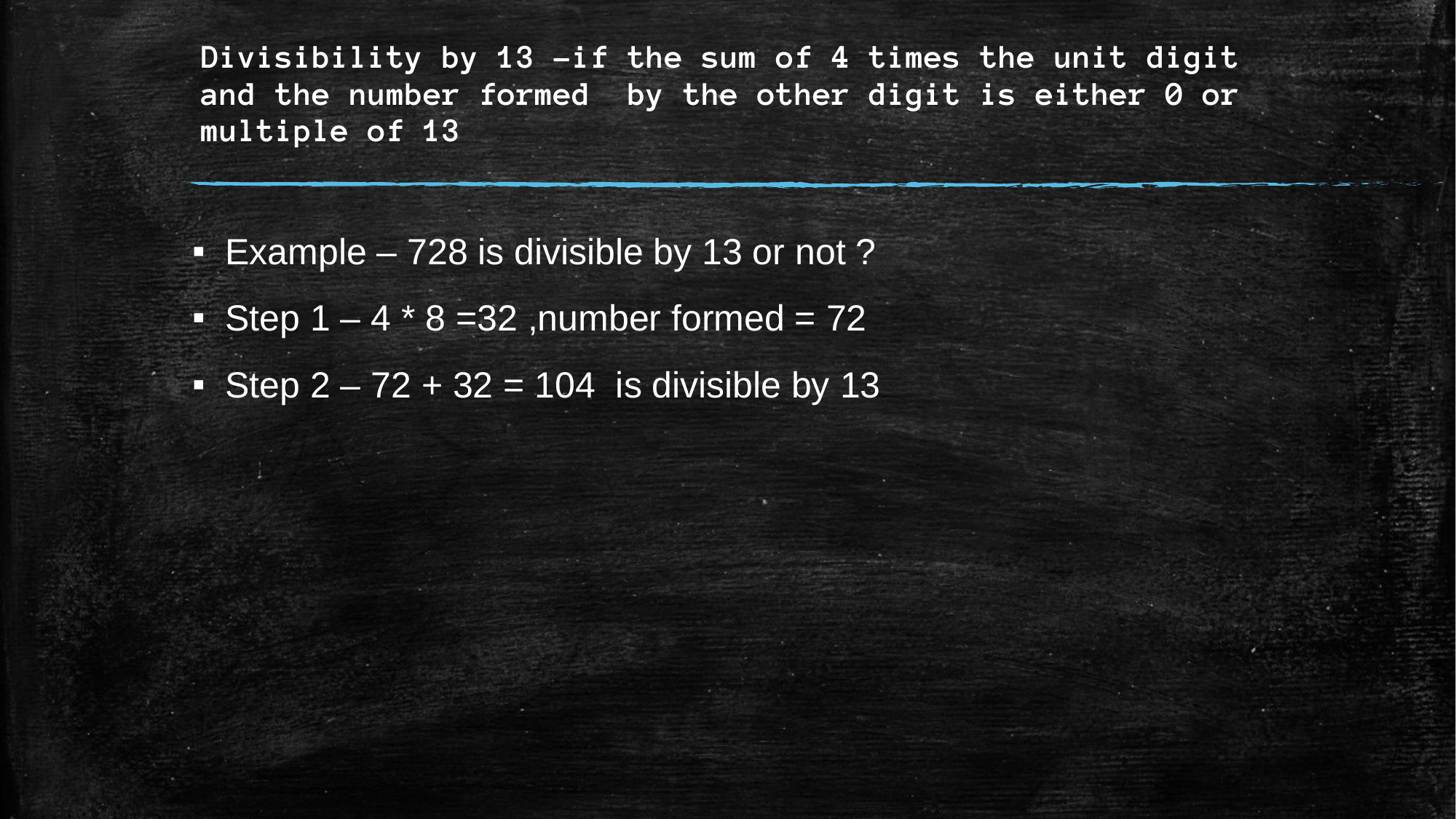

# Divisibility by 13 –if the sum of 4 times the unit digit and the number formed  by the other digit is either 0 or multiple of 13
Example – 728 is divisible by 13 or not ?
Step 1 – 4 * 8 =32 ,number formed = 72
Step 2 – 72 + 32 = 104  is divisible by 13